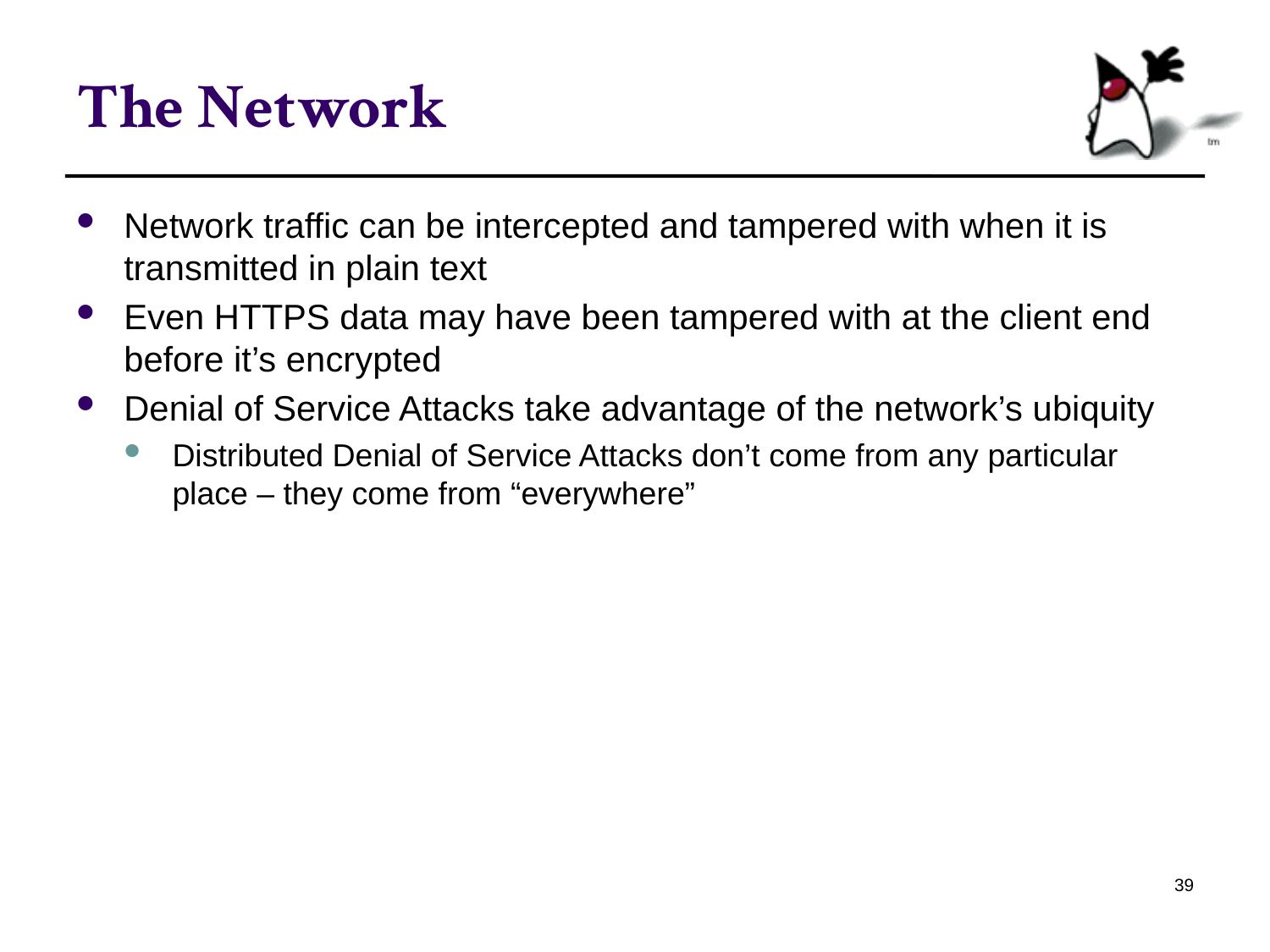

# The Network
Network traffic can be intercepted and tampered with when it is transmitted in plain text
Even HTTPS data may have been tampered with at the client end before it’s encrypted
Denial of Service Attacks take advantage of the network’s ubiquity
Distributed Denial of Service Attacks don’t come from any particular place – they come from “everywhere”
39